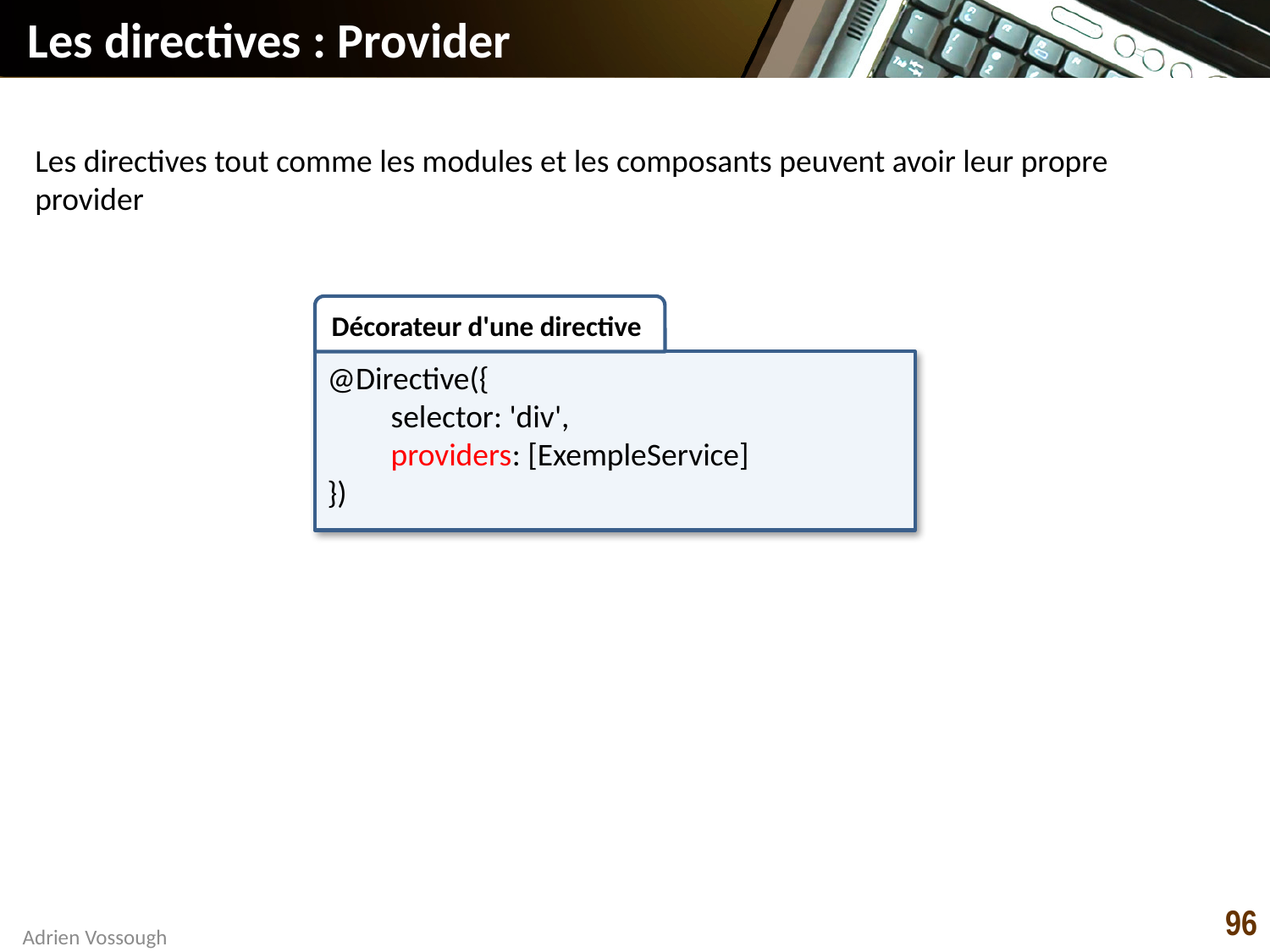

# Les directives : Provider
Les directives tout comme les modules et les composants peuvent avoir leur propre provider
Décorateur d'une directive
@Directive({
selector: 'div',
providers: [ExempleService]
})
96
Adrien Vossough